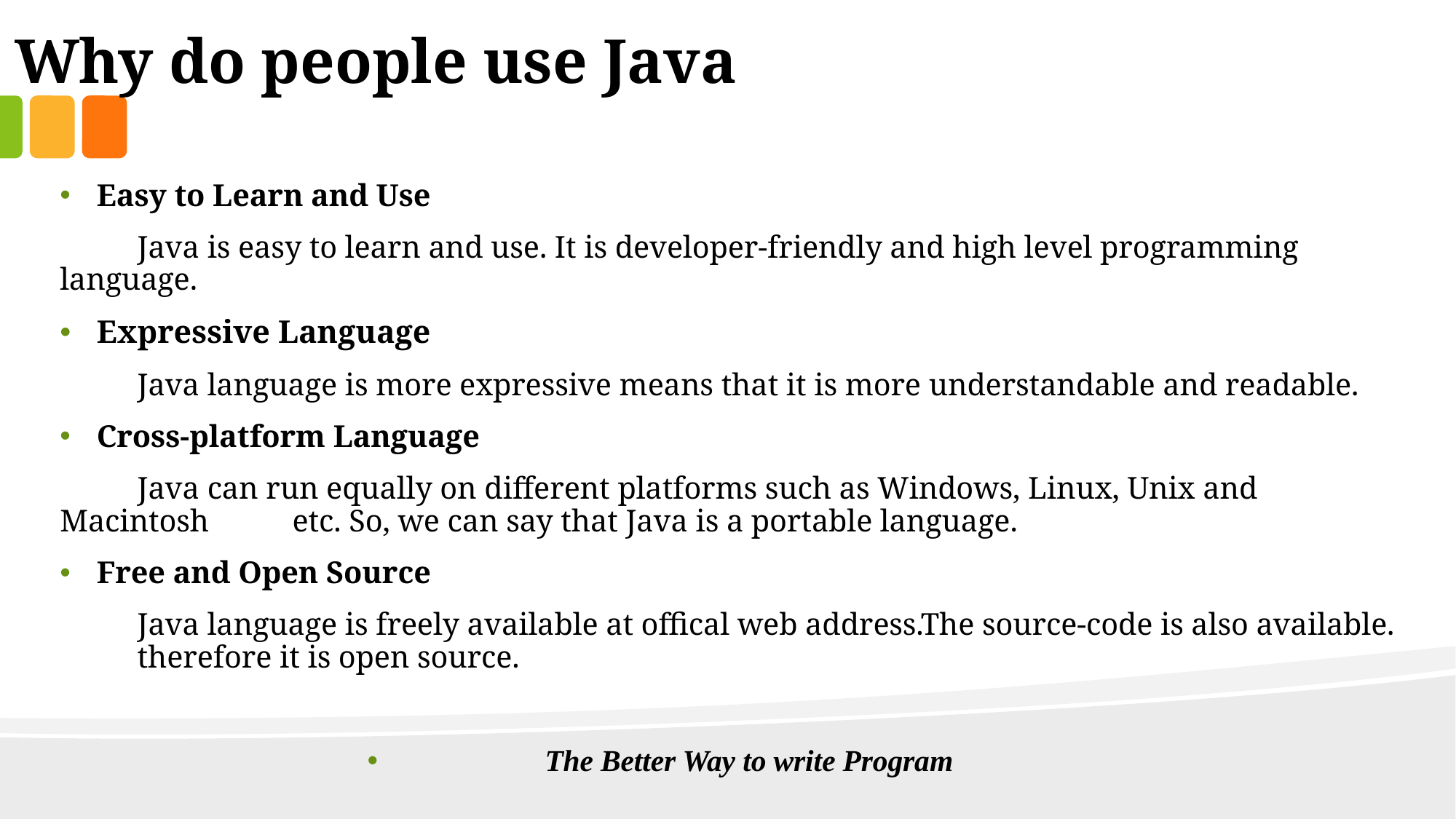

Why do people use Java
Easy to Learn and Use
	Java is easy to learn and use. It is developer-friendly and high level programming language.
Expressive Language
	Java language is more expressive means that it is more understandable and readable.
Cross-platform Language
	Java can run equally on different platforms such as Windows, Linux, Unix and Macintosh 	etc. So, we can say that Java is a portable language.
Free and Open Source
	Java language is freely available at offical web address.The source-code is also available. 	therefore it is open source.

The Better Way to write Program